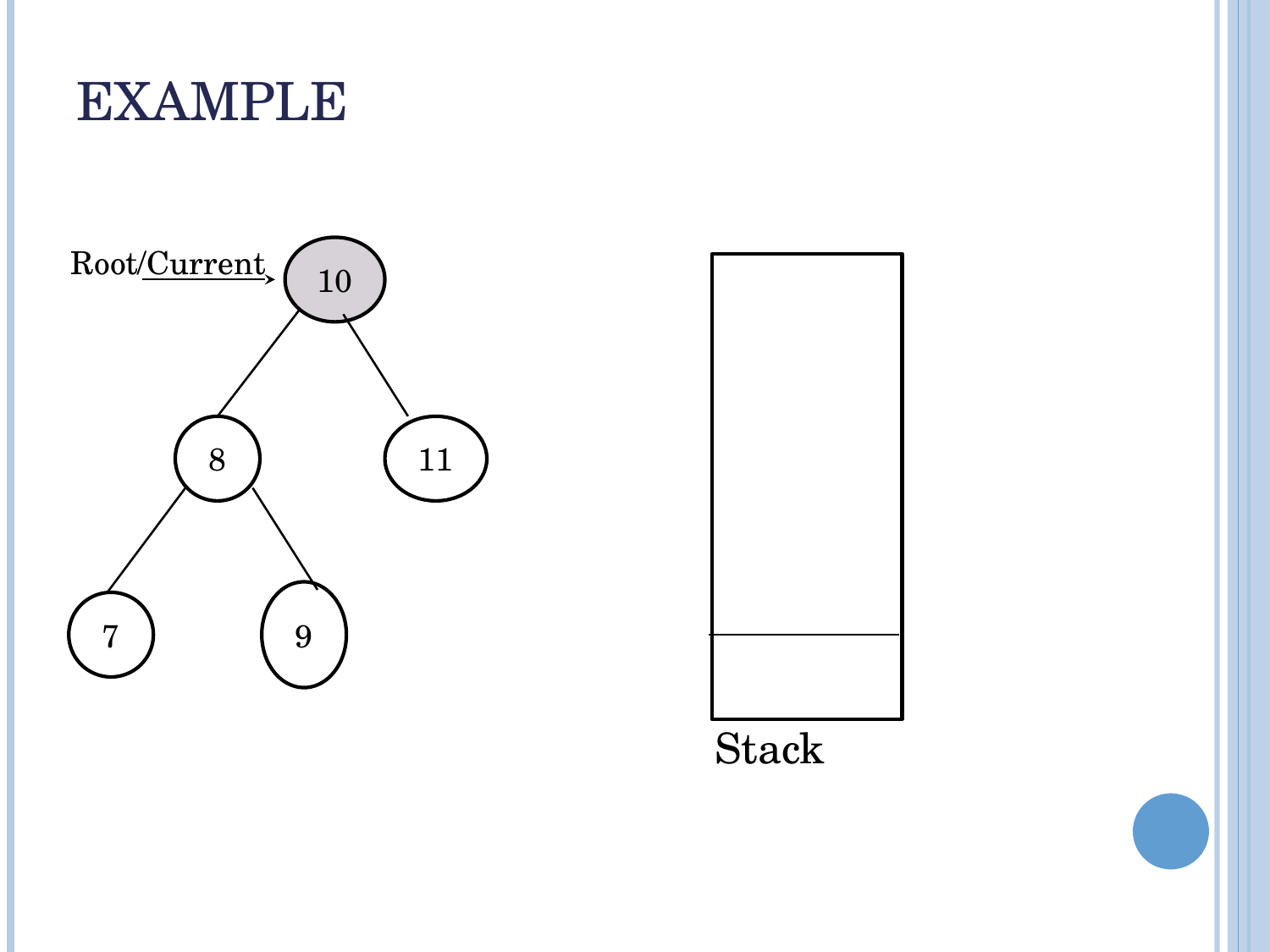

# Example

   Root/Current

					   Stack
10

8
11
9
7